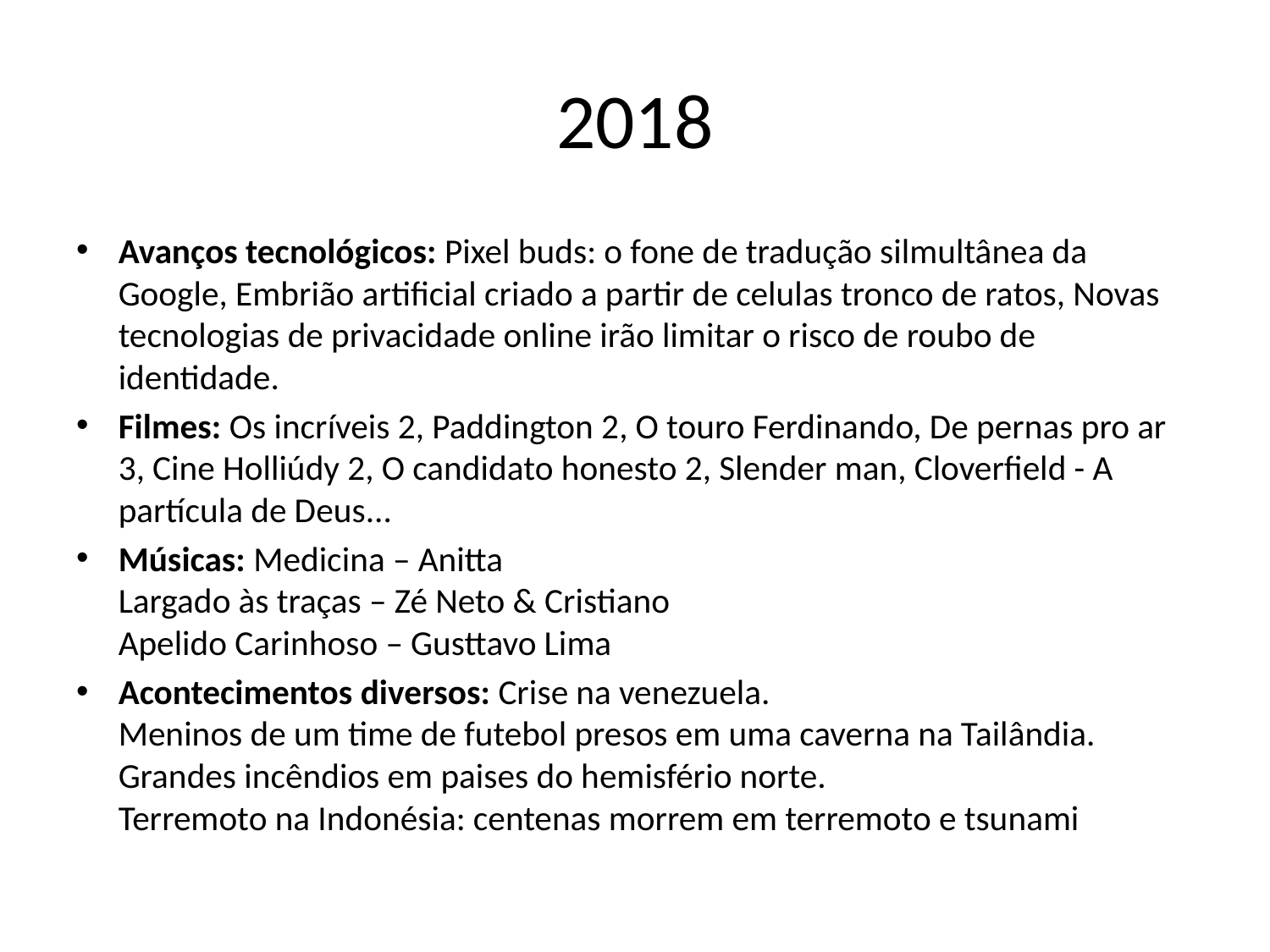

# 2018
Avanços tecnológicos: Pixel buds: o fone de tradução silmultânea da Google, Embrião artificial criado a partir de celulas tronco de ratos, Novas tecnologias de privacidade online irão limitar o risco de roubo de identidade.
Filmes: Os incríveis 2, Paddington 2, O touro Ferdinando, De pernas pro ar 3, Cine Holliúdy 2, O candidato honesto 2, Slender man, Cloverfield - A partícula de Deus...
Músicas: Medicina – Anitta
Largado às traças – Zé Neto & Cristiano
Apelido Carinhoso – Gusttavo Lima
Acontecimentos diversos: Crise na venezuela.
Meninos de um time de futebol presos em uma caverna na Tailândia.
Grandes incêndios em paises do hemisfério norte.
Terremoto na Indonésia: centenas morrem em terremoto e tsunami